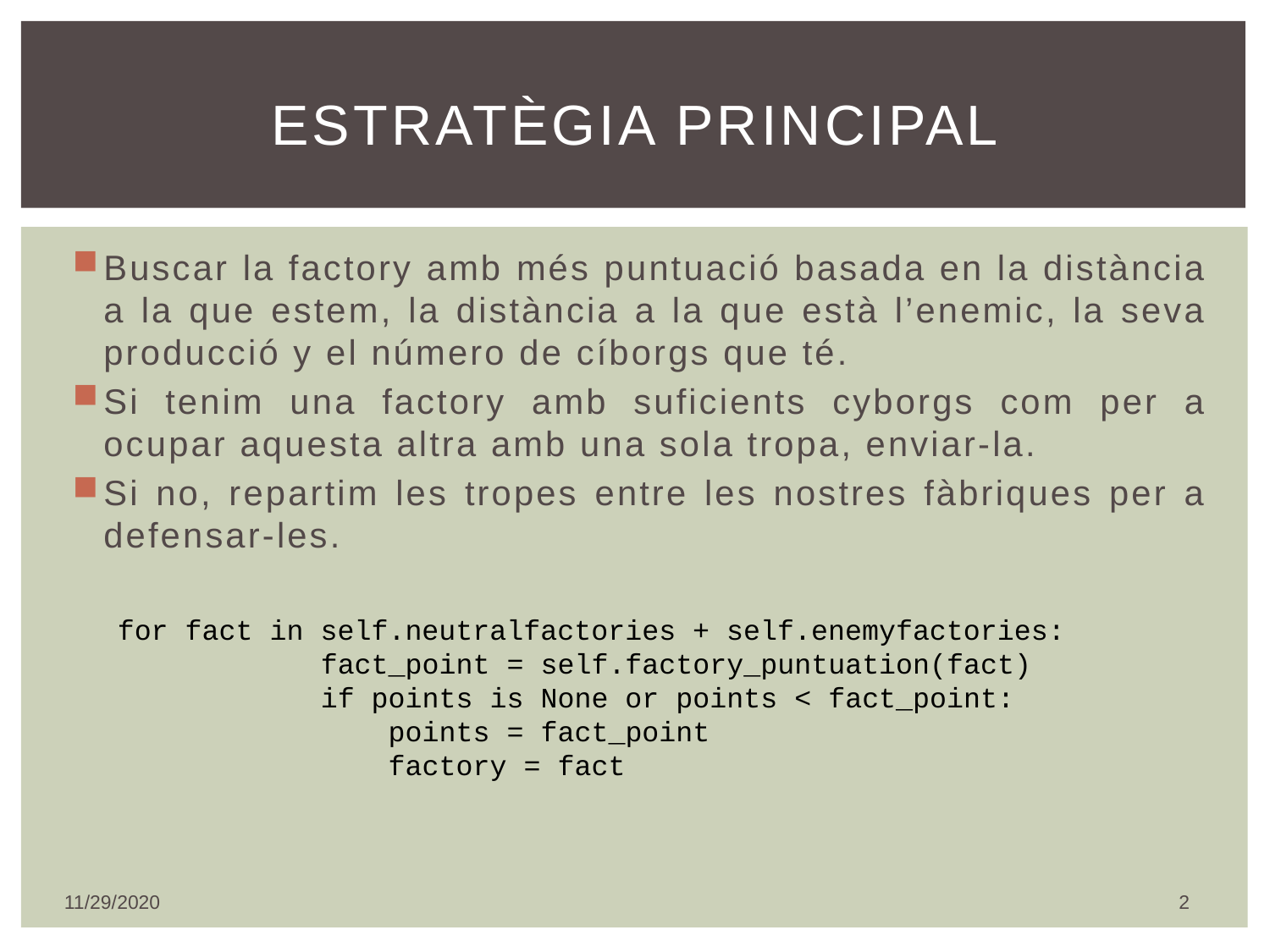

# Estratègia principal
Buscar la factory amb més puntuació basada en la distància a la que estem, la distància a la que està l’enemic, la seva producció y el número de cíborgs que té.
Si tenim una factory amb suficients cyborgs com per a ocupar aquesta altra amb una sola tropa, enviar-la.
Si no, repartim les tropes entre les nostres fàbriques per a defensar-les.
for fact in self.neutralfactories + self.enemyfactories:
            fact_point = self.factory_puntuation(fact)
            if points is None or points < fact_point:
                points = fact_point
                factory = fact
2
11/29/2020